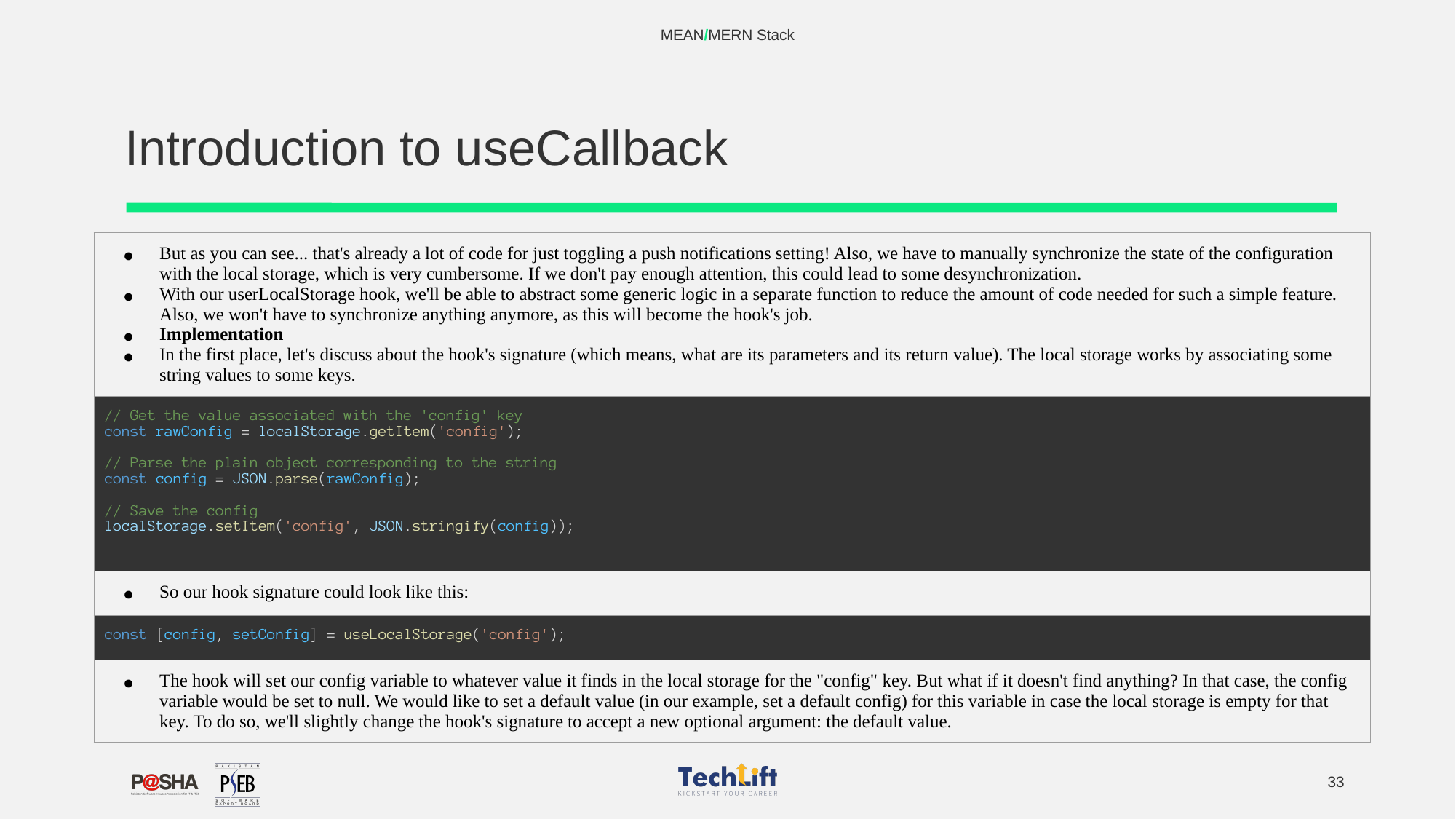

MEAN/MERN Stack
# Introduction to useCallback
| But as you can see... that's already a lot of code for just toggling a push notifications setting! Also, we have to manually synchronize the state of the configuration with the local storage, which is very cumbersome. If we don't pay enough attention, this could lead to some desynchronization. With our userLocalStorage hook, we'll be able to abstract some generic logic in a separate function to reduce the amount of code needed for such a simple feature. Also, we won't have to synchronize anything anymore, as this will become the hook's job. Implementation In the first place, let's discuss about the hook's signature (which means, what are its parameters and its return value). The local storage works by associating some string values to some keys. |
| --- |
| // Get the value associated with the 'config' key const rawConfig = localStorage.getItem('config'); // Parse the plain object corresponding to the string const config = JSON.parse(rawConfig); // Save the config localStorage.setItem('config', JSON.stringify(config)); |
| So our hook signature could look like this: |
| const [config, setConfig] = useLocalStorage('config'); |
| The hook will set our config variable to whatever value it finds in the local storage for the "config" key. But what if it doesn't find anything? In that case, the config variable would be set to null. We would like to set a default value (in our example, set a default config) for this variable in case the local storage is empty for that key. To do so, we'll slightly change the hook's signature to accept a new optional argument: the default value. |
33